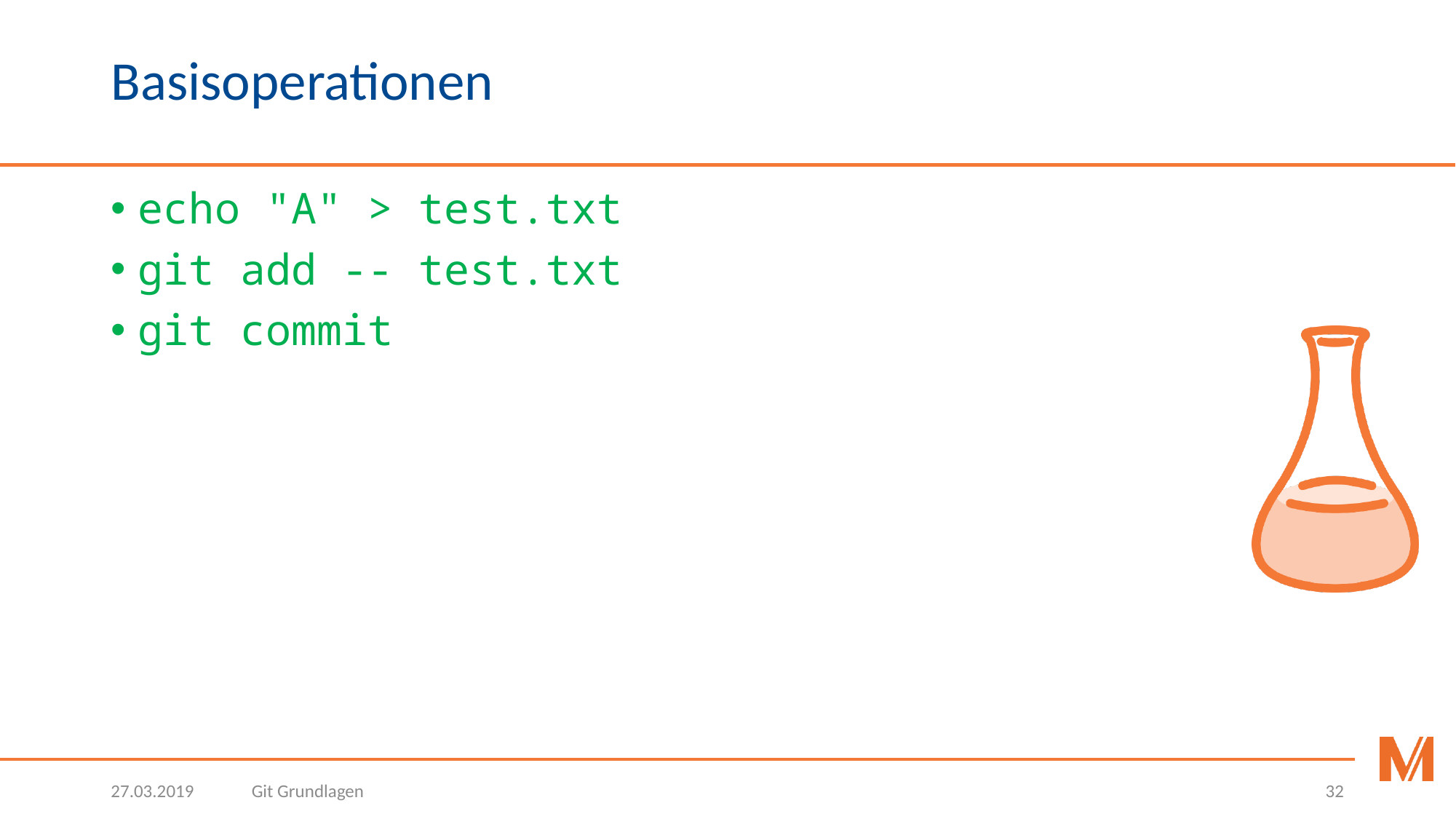

# Basisoperationen
echo "A" > test.txt
git add -- test.txt
git commit

27.03.2019
Git Grundlagen
32